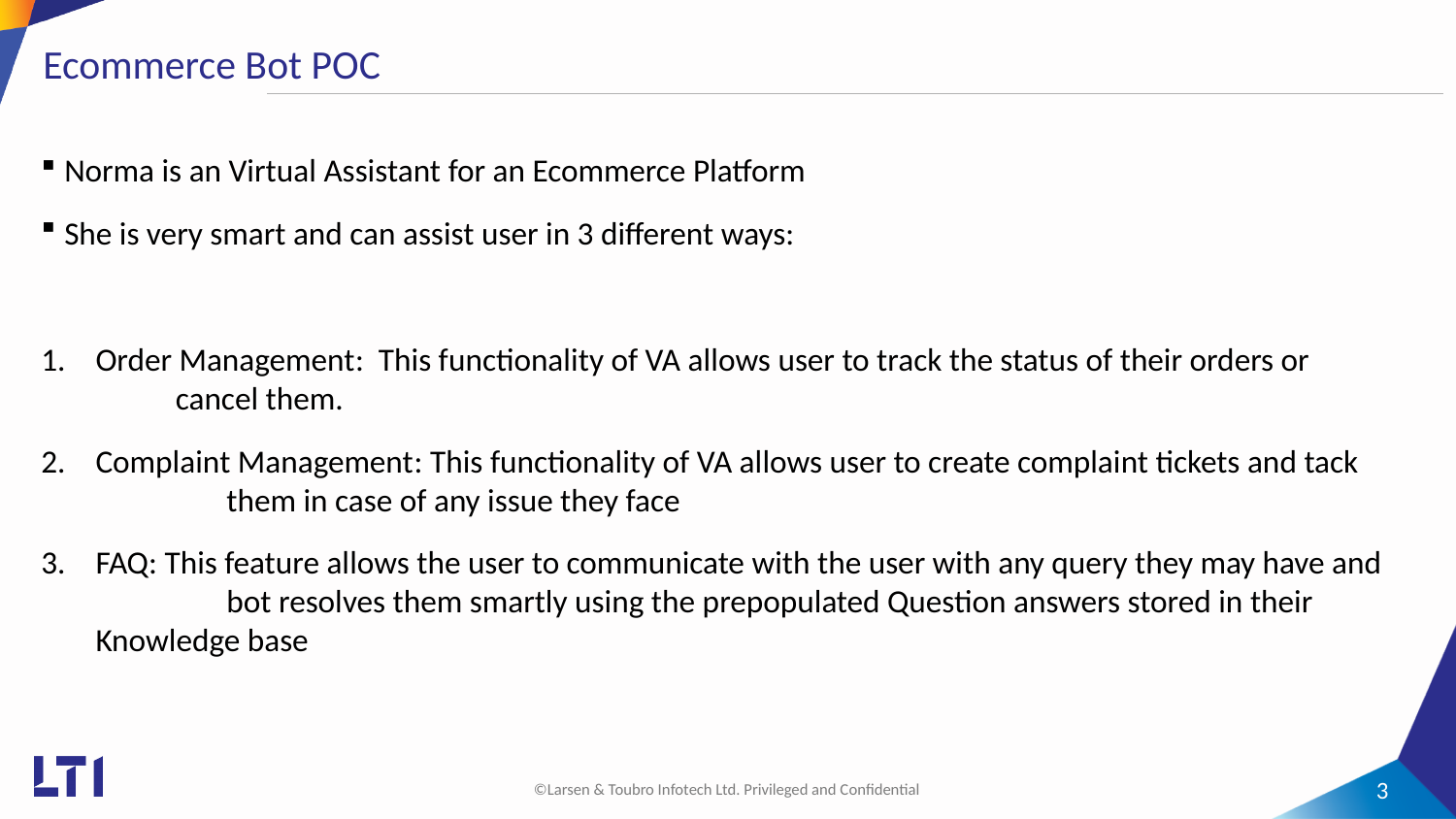

# Ecommerce Bot POC

Norma is an Virtual Assistant for an Ecommerce Platform
She is very smart and can assist user in 3 different ways:

Order Management:  This functionality of VA allows user to track the status of their orders or 	            cancel them.
Complaint Management: This functionality of VA allows user to create complaint tickets and tack 	                   them in case of any issue they face
FAQ: This feature allows the user to communicate with the user with any query they may have and                       bot resolves them smartly using the prepopulated Question answers stored in their Knowledge base